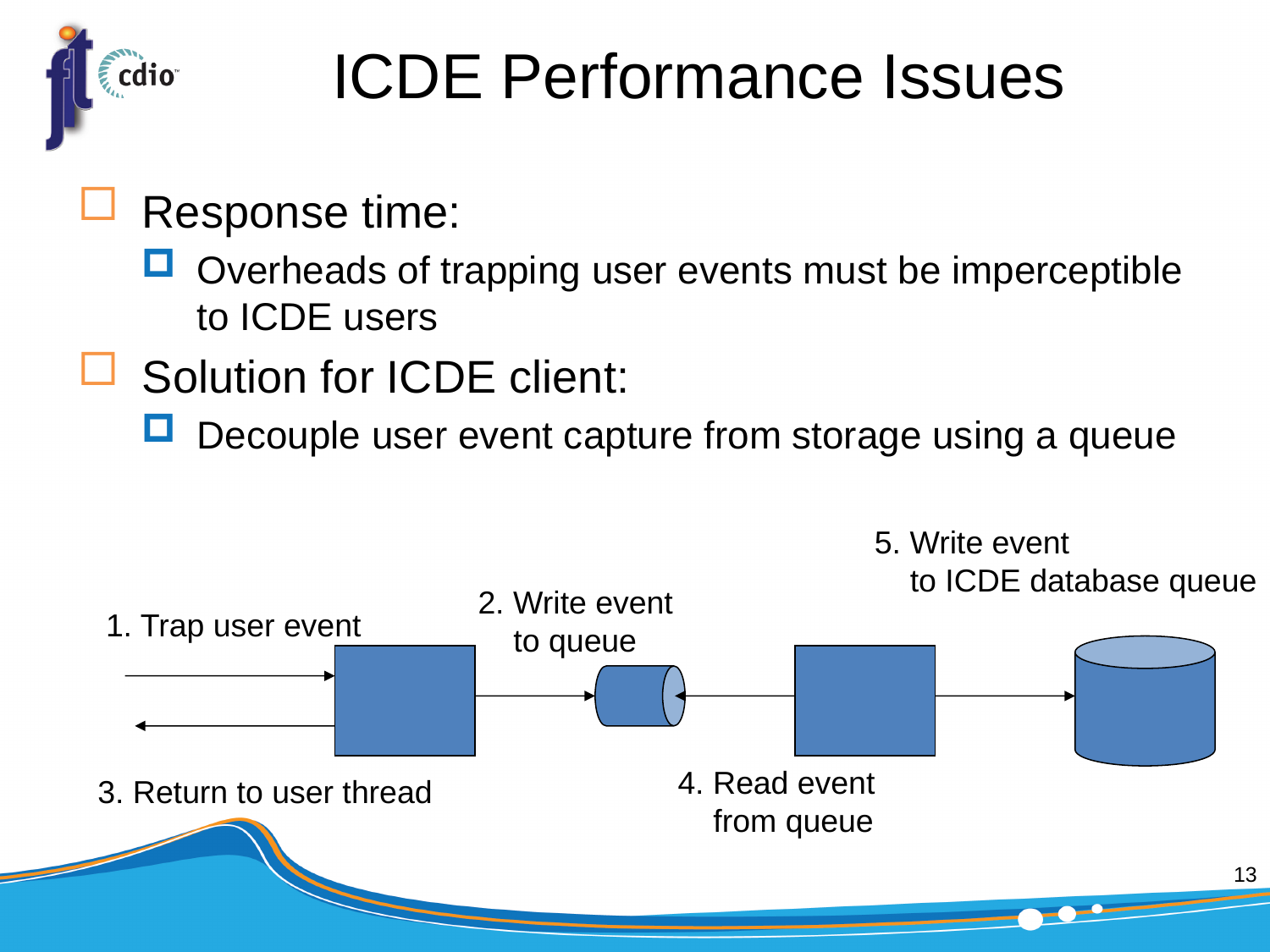

# ICDE Performance Issues
Response time:
Overheads of trapping user events must be imperceptible to ICDE users
Solution for ICDE client:
Decouple user event capture from storage using a queue
5. Write event
    to ICDE database queue
2. Write event
    to queue
1. Trap user event

4. Read event
    from queue
3. Return to user thread
13